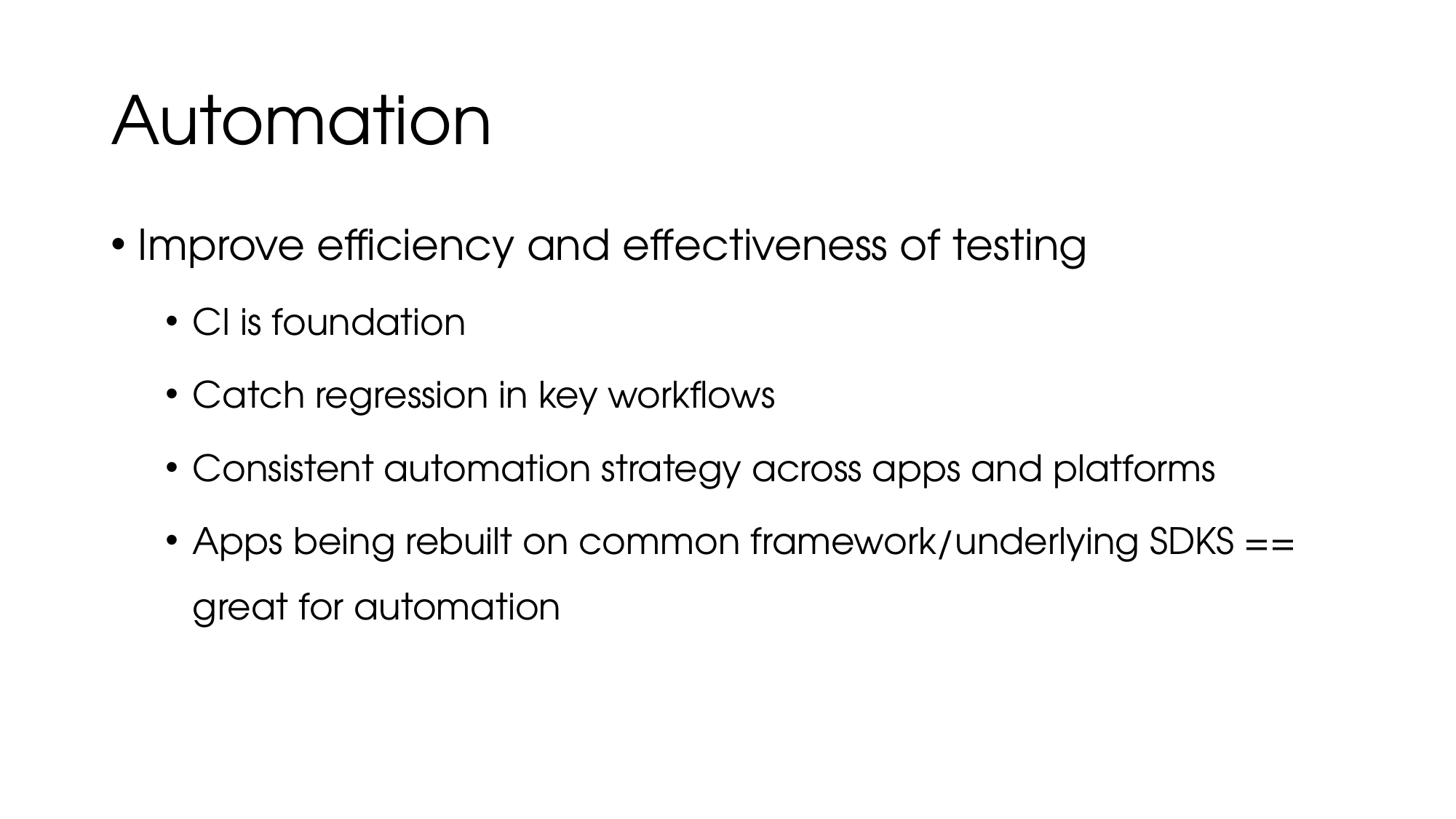

# Automation
Improve efficiency and effectiveness of testing
CI is foundation
Catch regression in key workflows
Consistent automation strategy across apps and platforms
Apps being rebuilt on common framework/underlying SDKS == great for automation